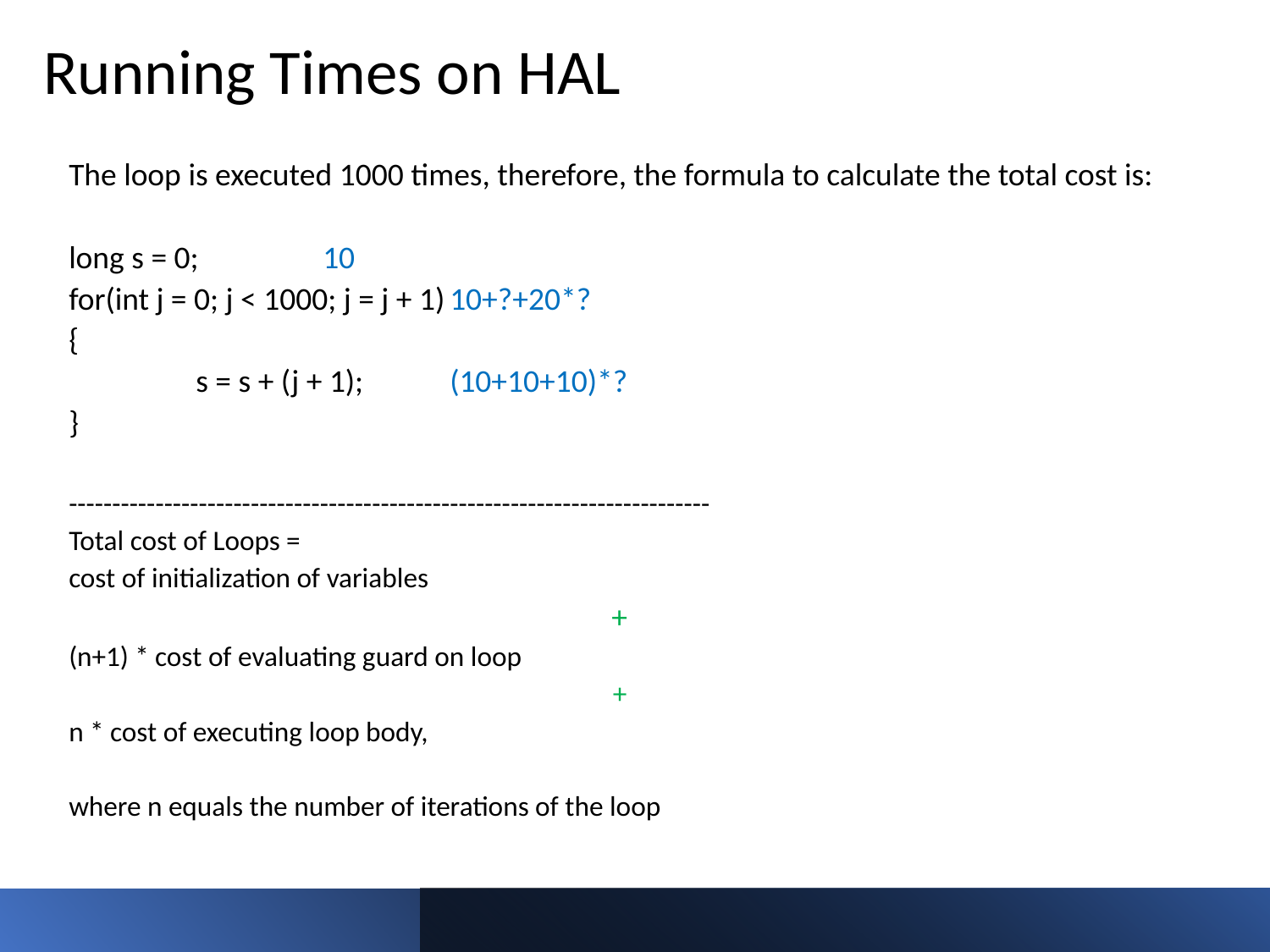

# Running Times on HAL
The loop is executed 1000 times, therefore, the formula to calculate the total cost is:

long s = 0;	10
for(int j = 0; j < 1000; j = j + 1)	10+?+20*?
{
	s = s + (j + 1);	(10+10+10)*?
}

--------------------------------------------------------------------------
Total cost of Loops =
cost of initialization of variables
+
(n+1) * cost of evaluating guard on loop
+
n * cost of executing loop body,

where n equals the number of iterations of the loop